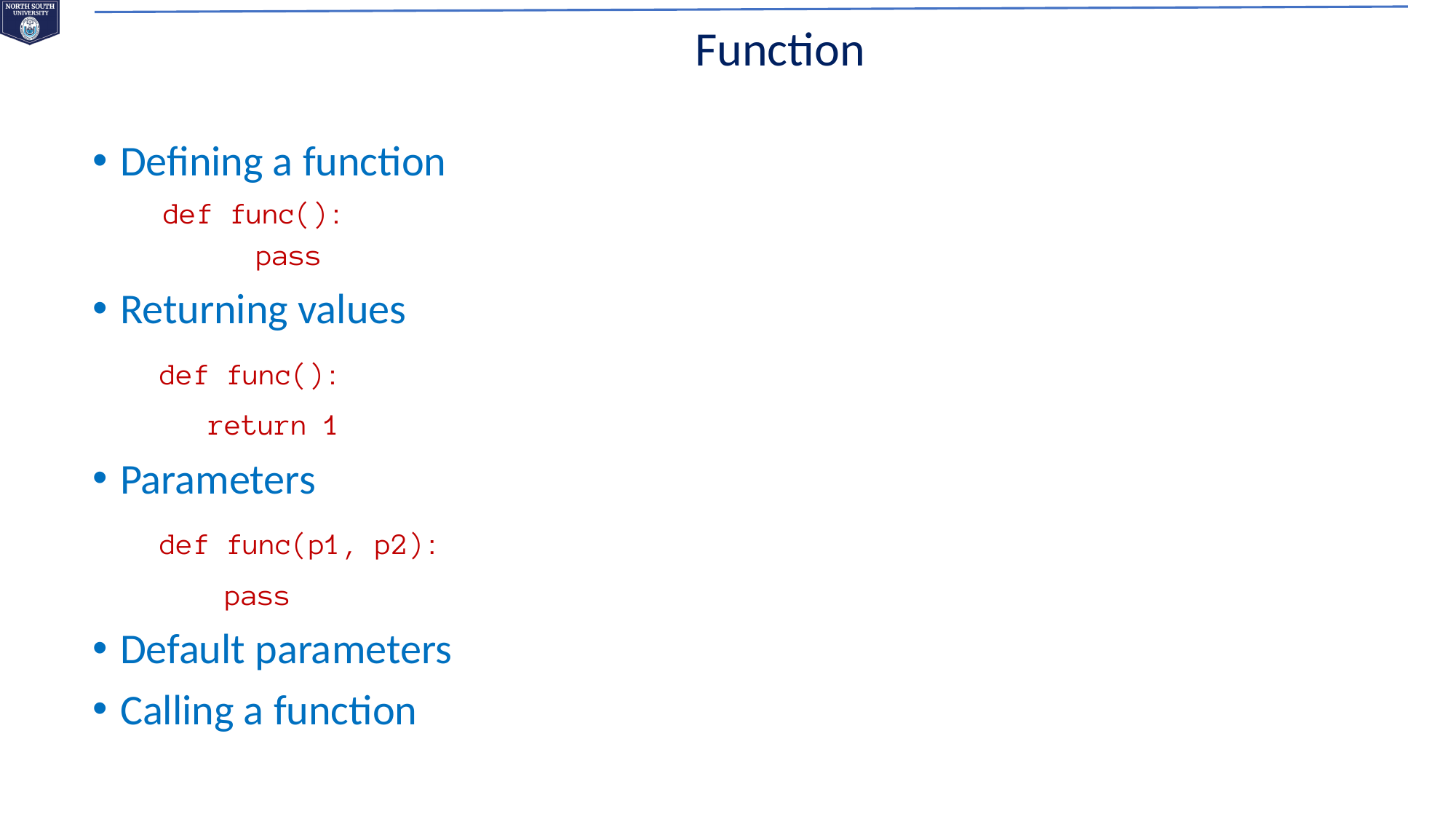

# Function
Defining a function
  def func():
	pass
Returning values
       def func():
       return 1
Parameters
       def func(p1, p2):
        pass
Default parameters
Calling a function